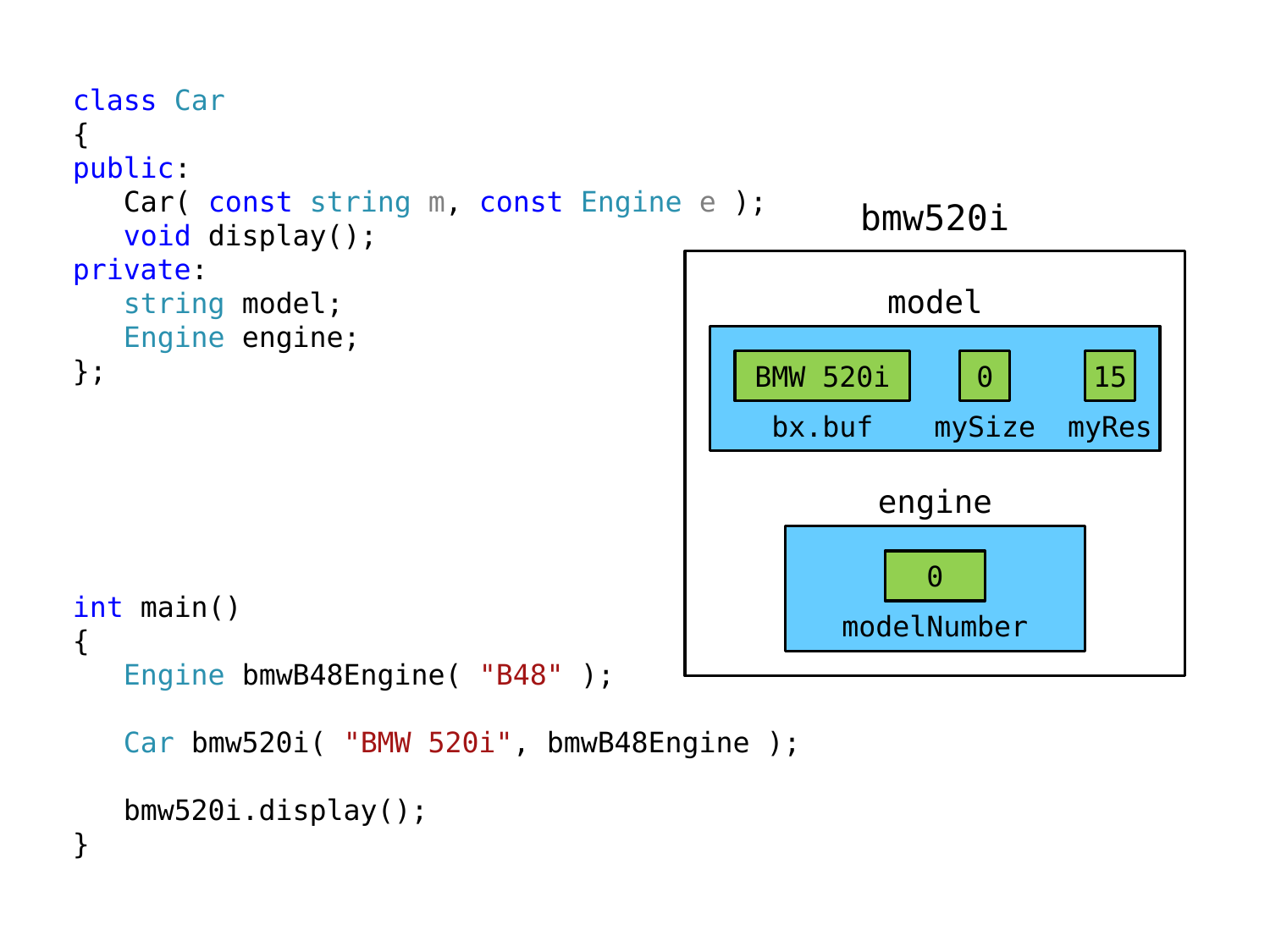

class Car
{
public:
   Car( const string m, const Engine e );
   void display();
private:
   string model;
   Engine engine;
};

int main()
{
   Engine bmwB48Engine( "B48" );

   Car bmw520i( "BMW 520i", bmwB48Engine );

   bmw520i.display();
}
bmw520i

model

BMW 520i
0
15
bx.buf
mySize
myRes
engine

0
modelNumber